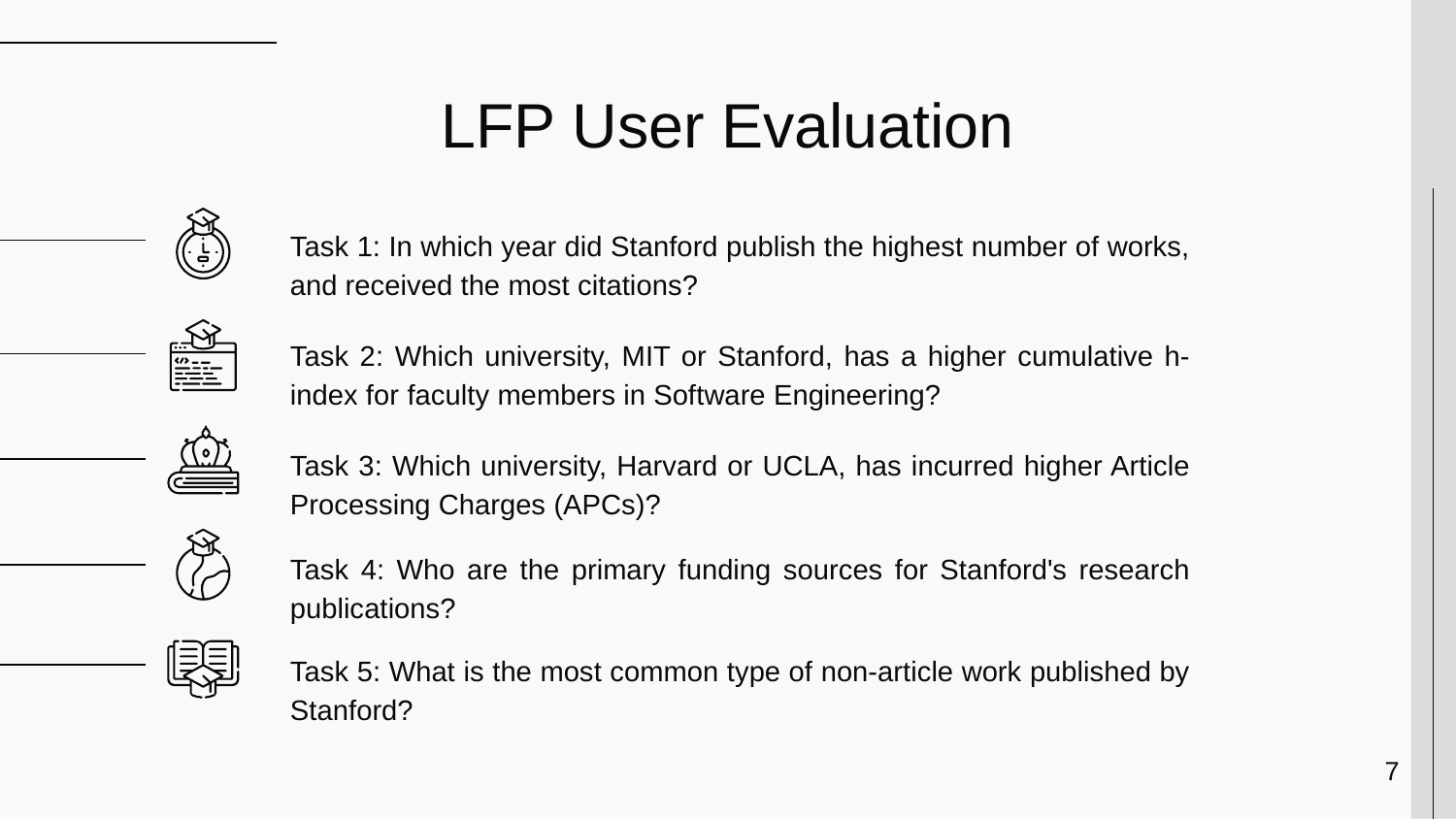

LFP User Evaluation

Task 1: In which year did Stanford publish the highest number of works, and received the most citations?

Task 2: Which university, MIT or Stanford, has a higher cumulative h-index for faculty members in Software Engineering?

Task 3: Which university, Harvard or UCLA, has incurred higher Article Processing Charges (APCs)?

Task 4: Who are the primary funding sources for Stanford's research publications?

Task 5: What is the most common type of non-article work published by Stanford?

7